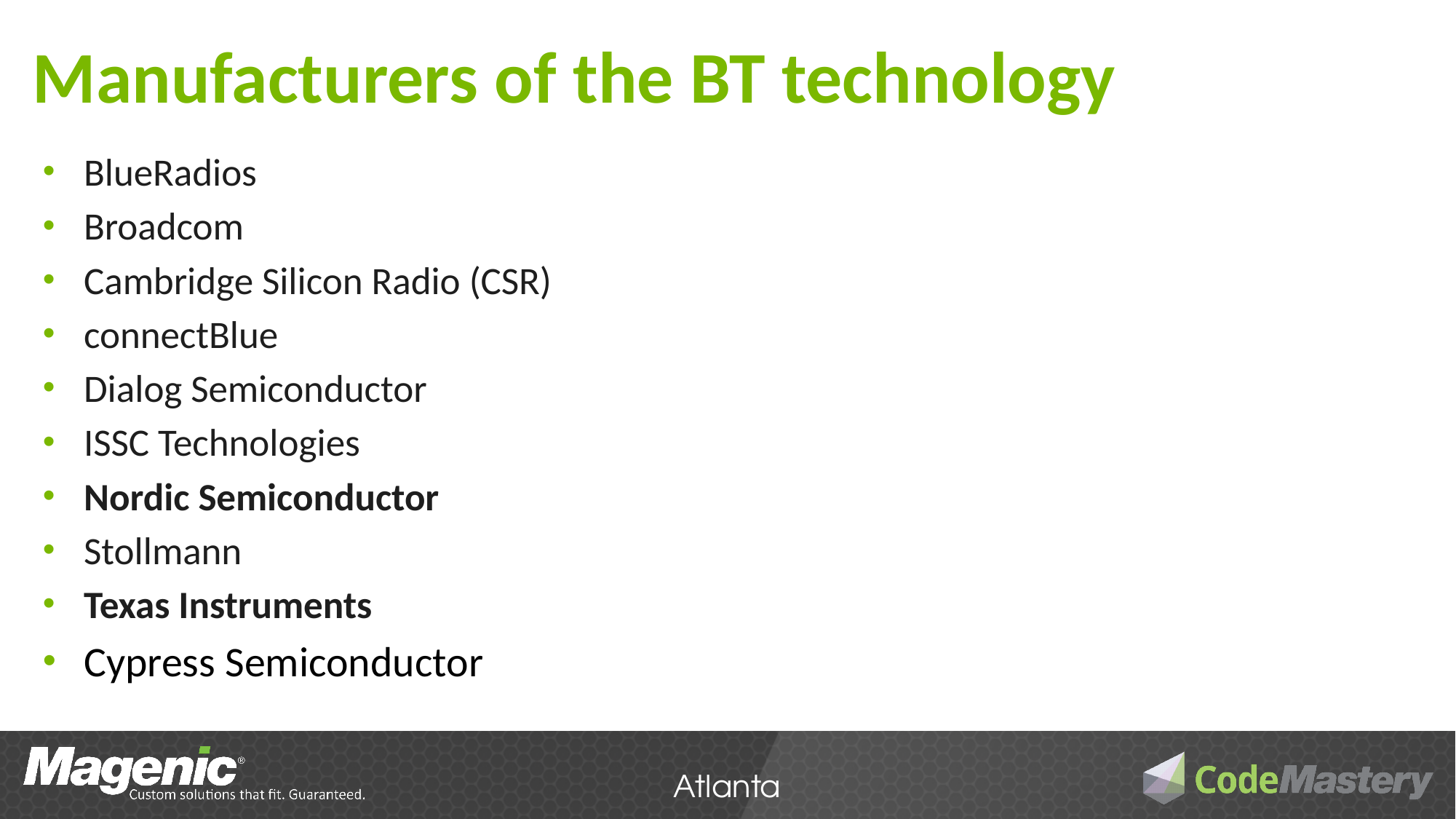

# Manufacturers of the BT technology
BlueRadios
Broadcom
Cambridge Silicon Radio (CSR)
connectBlue
Dialog Semiconductor
ISSC Technologies
Nordic Semiconductor
Stollmann
Texas Instruments
Cypress Semiconductor